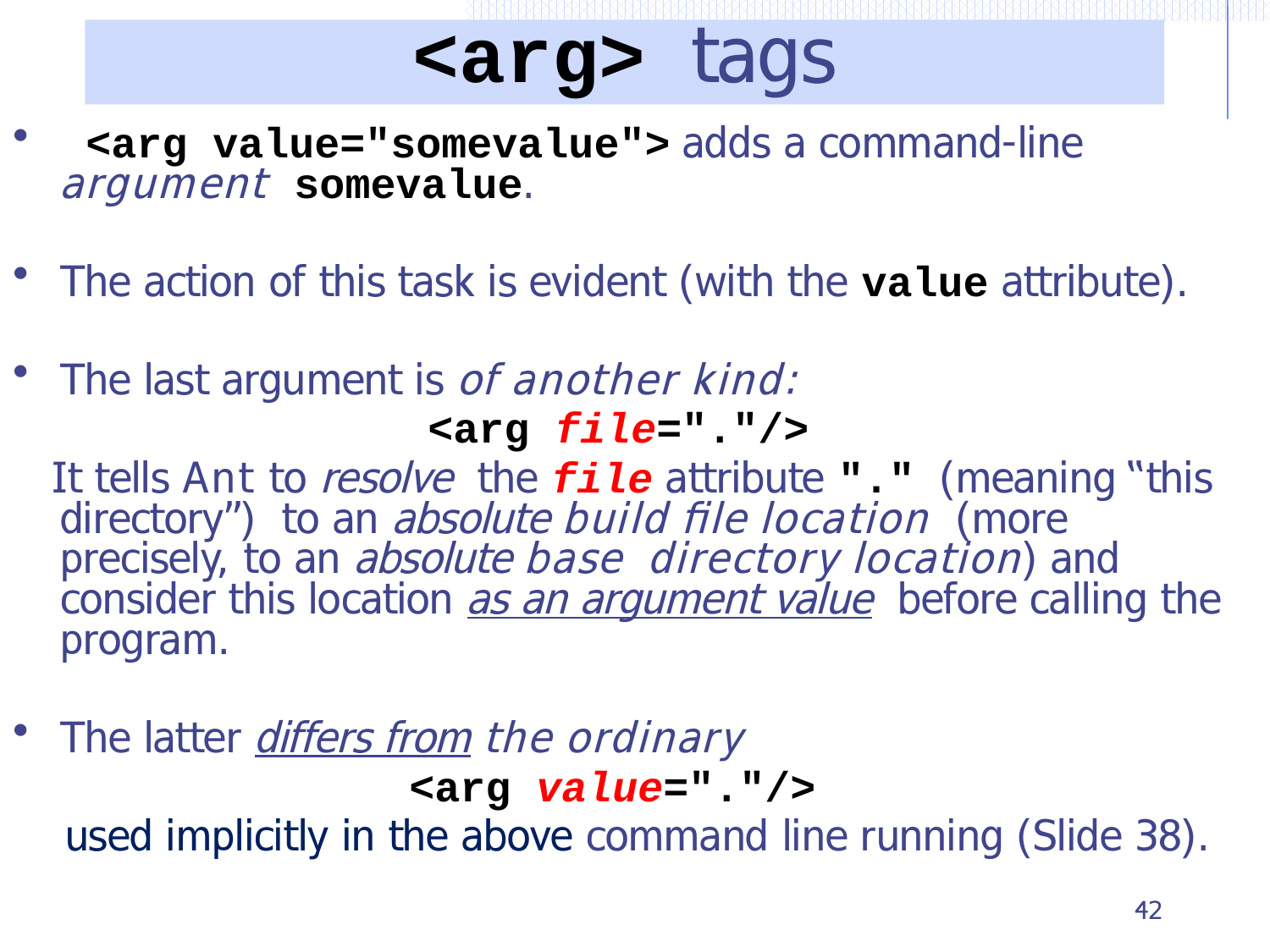

# <arg> tags
 <arg value="somevalue"> adds a command-line argument  somevalue.

The action of this task is evident (with the value attribute).

The last argument is of another kind:
<arg file="."/>
   It tells Ant to resolve  the file attribute "." (meaning “this directory”) to an absolute build file location  (more precisely, to an absolute base  directory location) and consider this location as an argument value  before calling the program.

The latter differs from the ordinary
<arg value="."/>
    used implicitly in the above command line running (Slide 38).
42